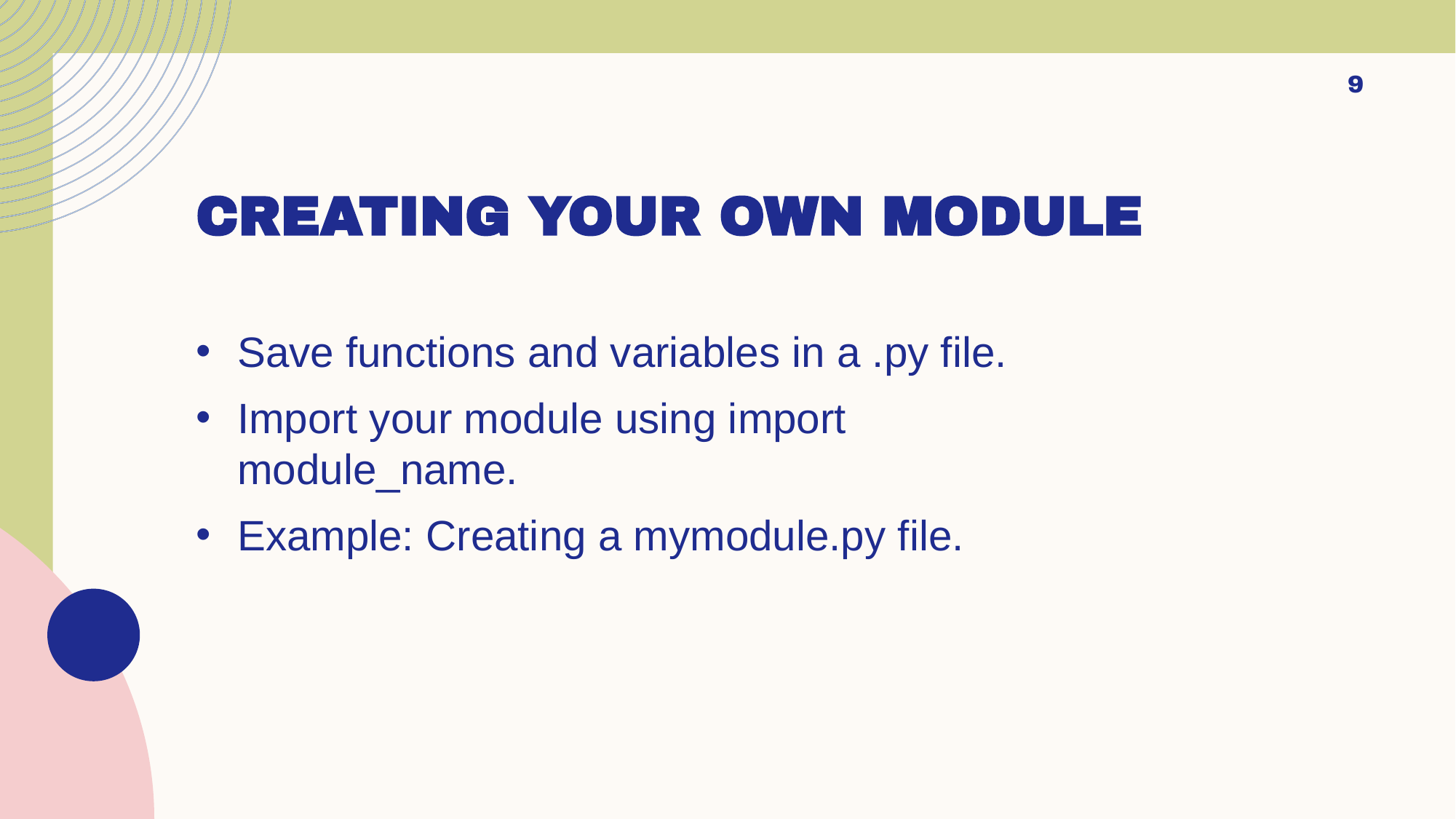

9
# Creating Your Own Module
Save functions and variables in a .py file.
Import your module using import module_name.
Example: Creating a mymodule.py file.